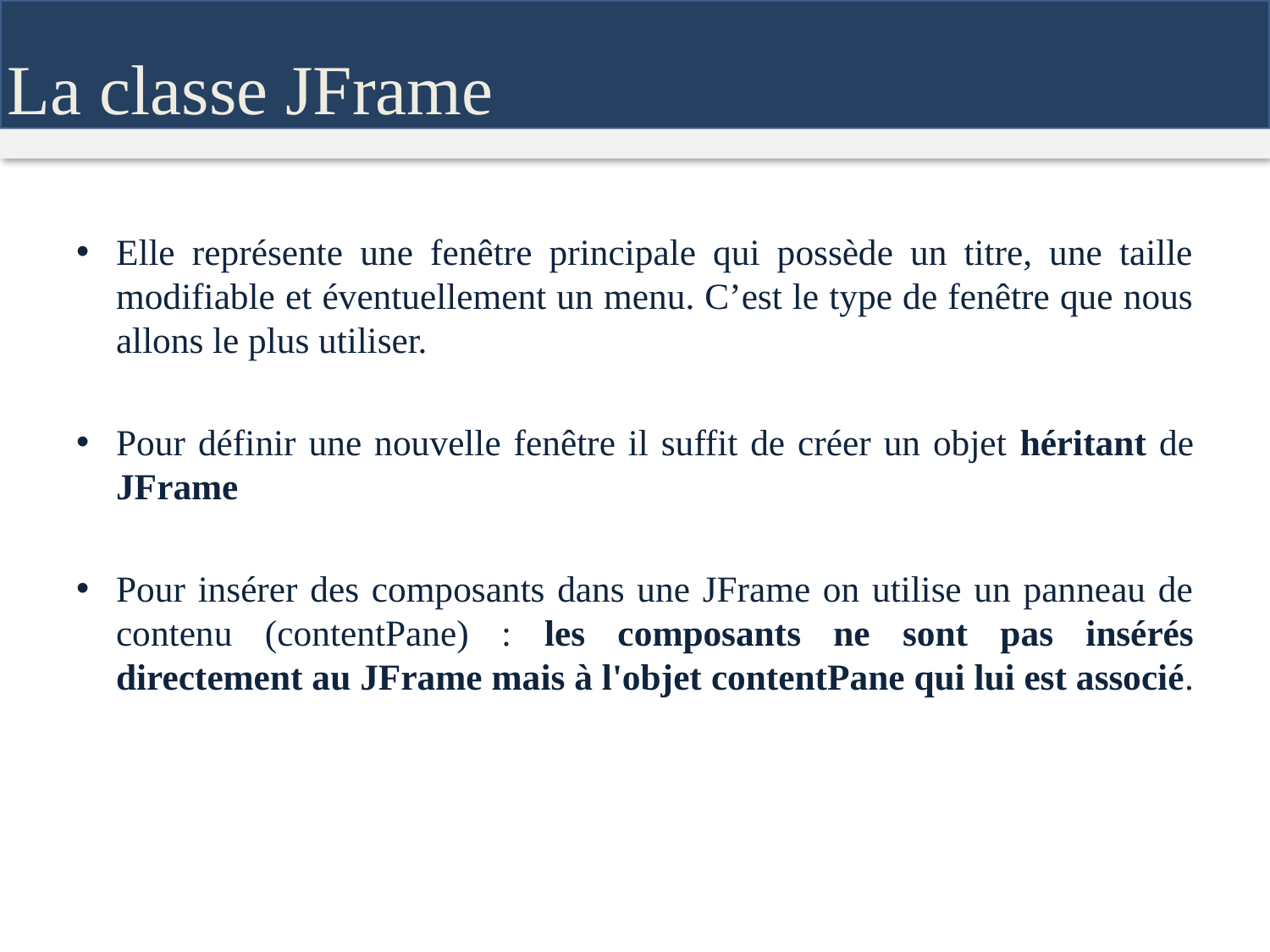

La classe JFrame

Elle représente une fenêtre principale qui possède un titre, une taille modifiable et éventuellement un menu. C’est le type de fenêtre que nous allons le plus utiliser.

Pour définir une nouvelle fenêtre il suffit de créer un objet héritant de JFrame

Pour insérer des composants dans une JFrame on utilise un panneau de contenu (contentPane) : les composants ne sont pas insérés directement au JFrame mais à l'objet contentPane qui lui est associé.